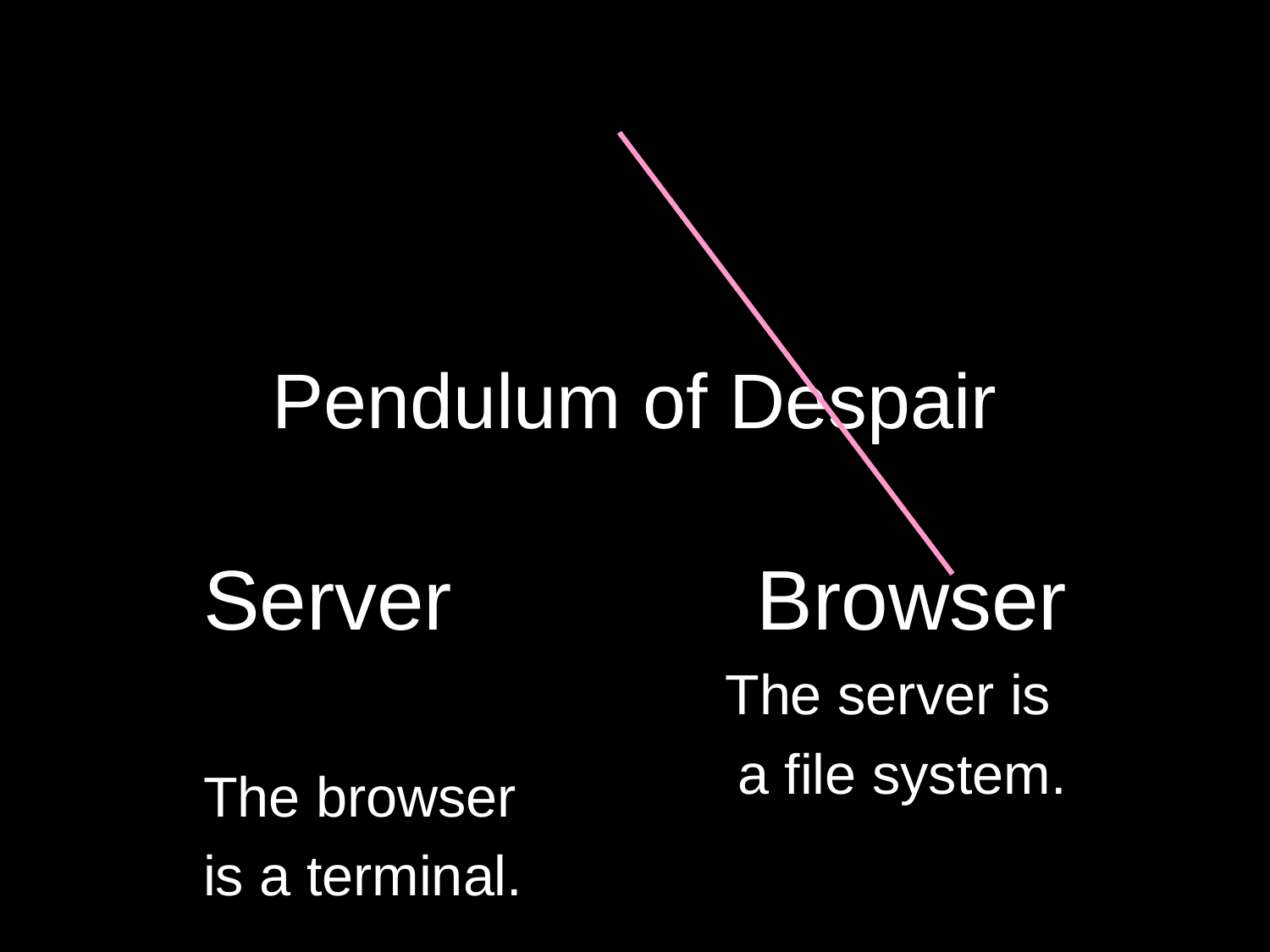

# Pendulum of Despair
Server
The browser
is a terminal.

Browser
The server is
a file system.